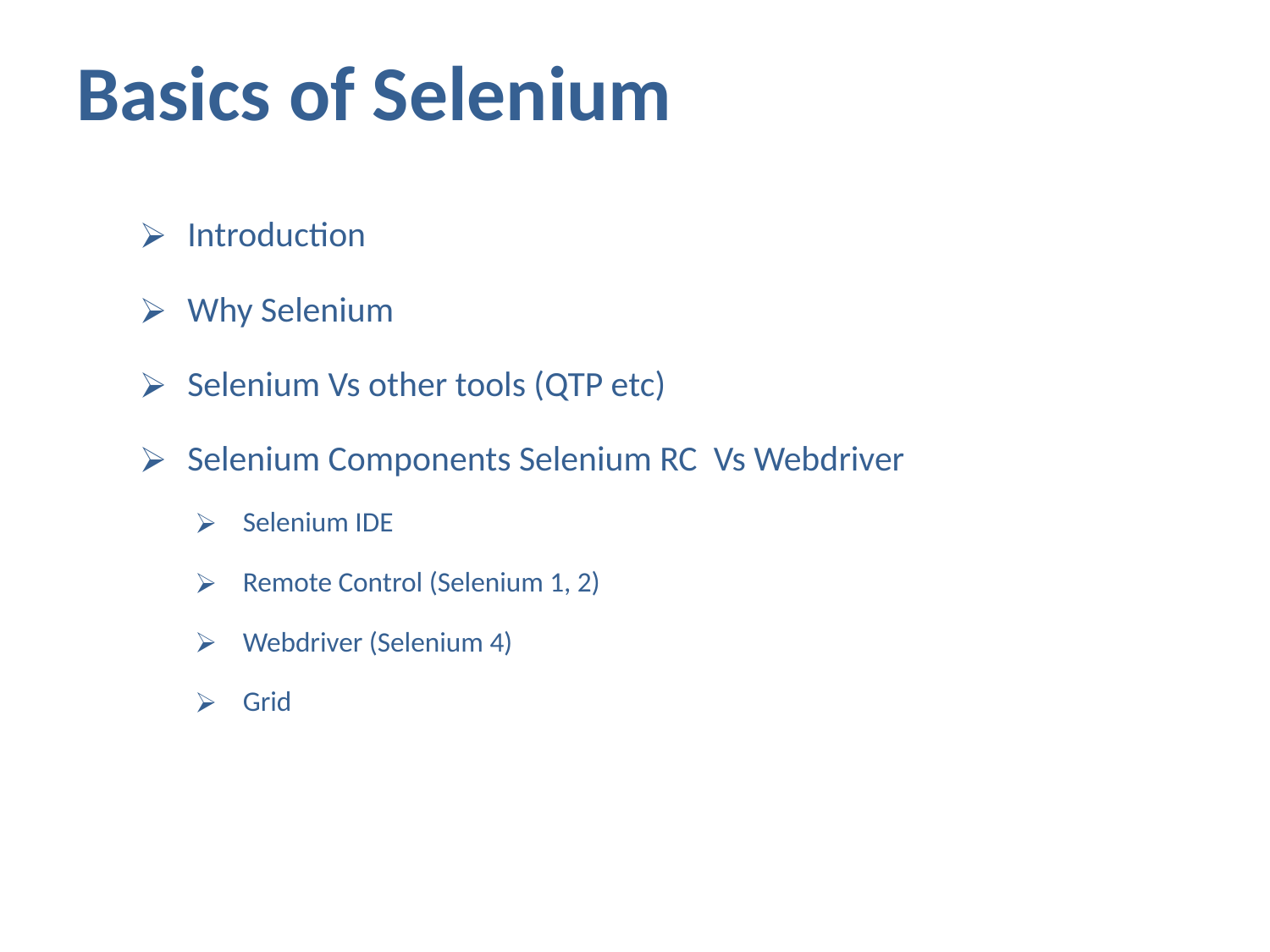

# Basics of Selenium
Introduction
Why Selenium
Selenium Vs other tools (QTP etc)
Selenium Components Selenium RC  Vs Webdriver
Selenium IDE
Remote Control (Selenium 1, 2)
Webdriver (Selenium 4)
Grid